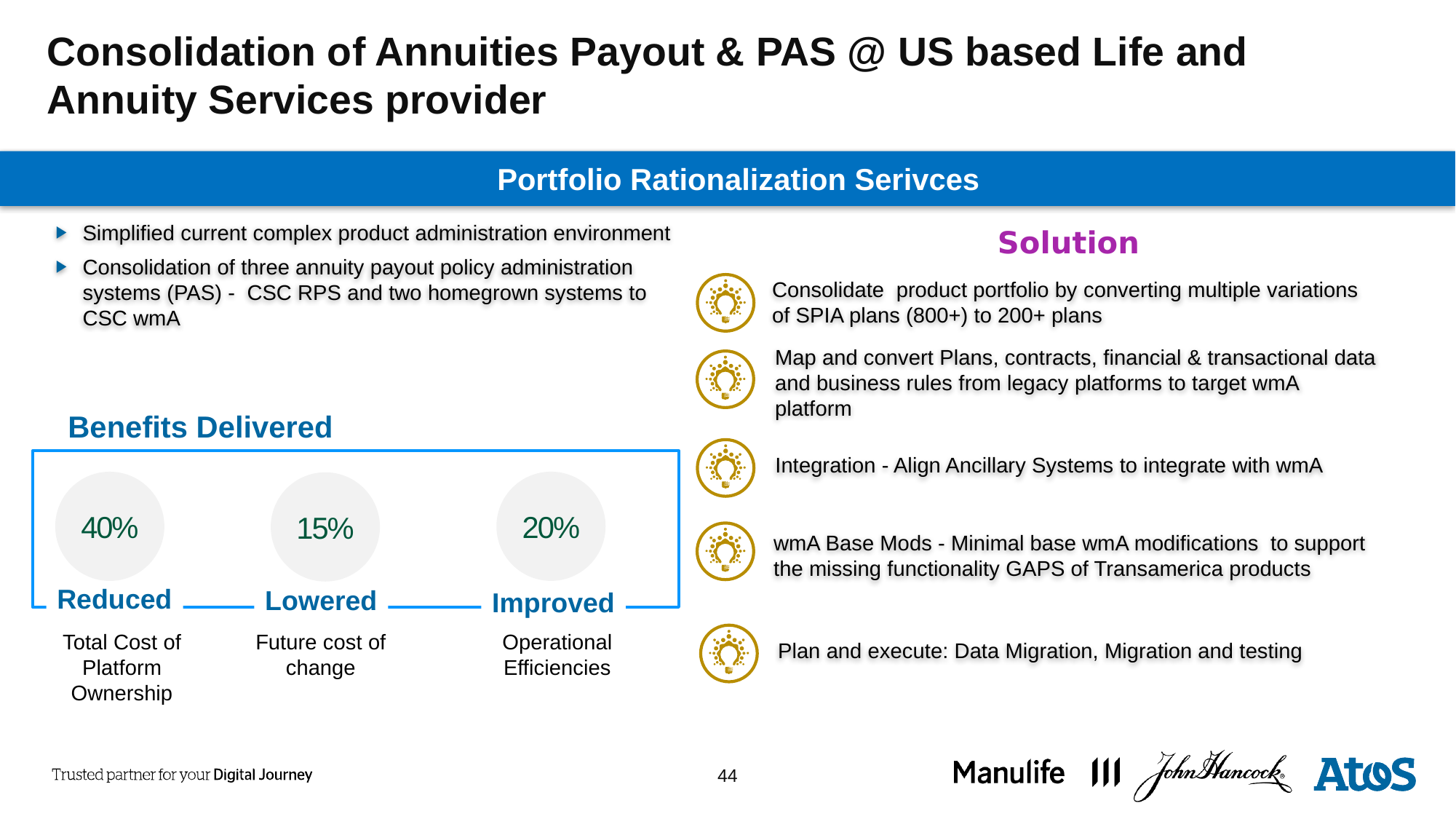

# Consolidation of Annuities Payout & PAS @ US based Life and Annuity Services provider
Portfolio Rationalization Serivces
Simplified current complex product administration environment
Consolidation of three annuity payout policy administration systems (PAS) -  CSC RPS and two homegrown systems to CSC wmA
Solution
Consolidate  product portfolio by converting multiple variations of SPIA plans (800+) to 200+ plans

Map and convert Plans, contracts, financial & transactional data and business rules from legacy platforms to target wmA platform

Benefits Delivered
Integration - Align Ancillary Systems to integrate with wmA

20%
40%
15%

wmA Base Mods - Minimal base wmA modifications  to support the missing functionality GAPS of Transamerica products
Reduced
Lowered
Improved
Plan and execute: Data Migration, Migration and testing
Total Cost of Platform Ownership
Future cost of change
Operational Efficiencies